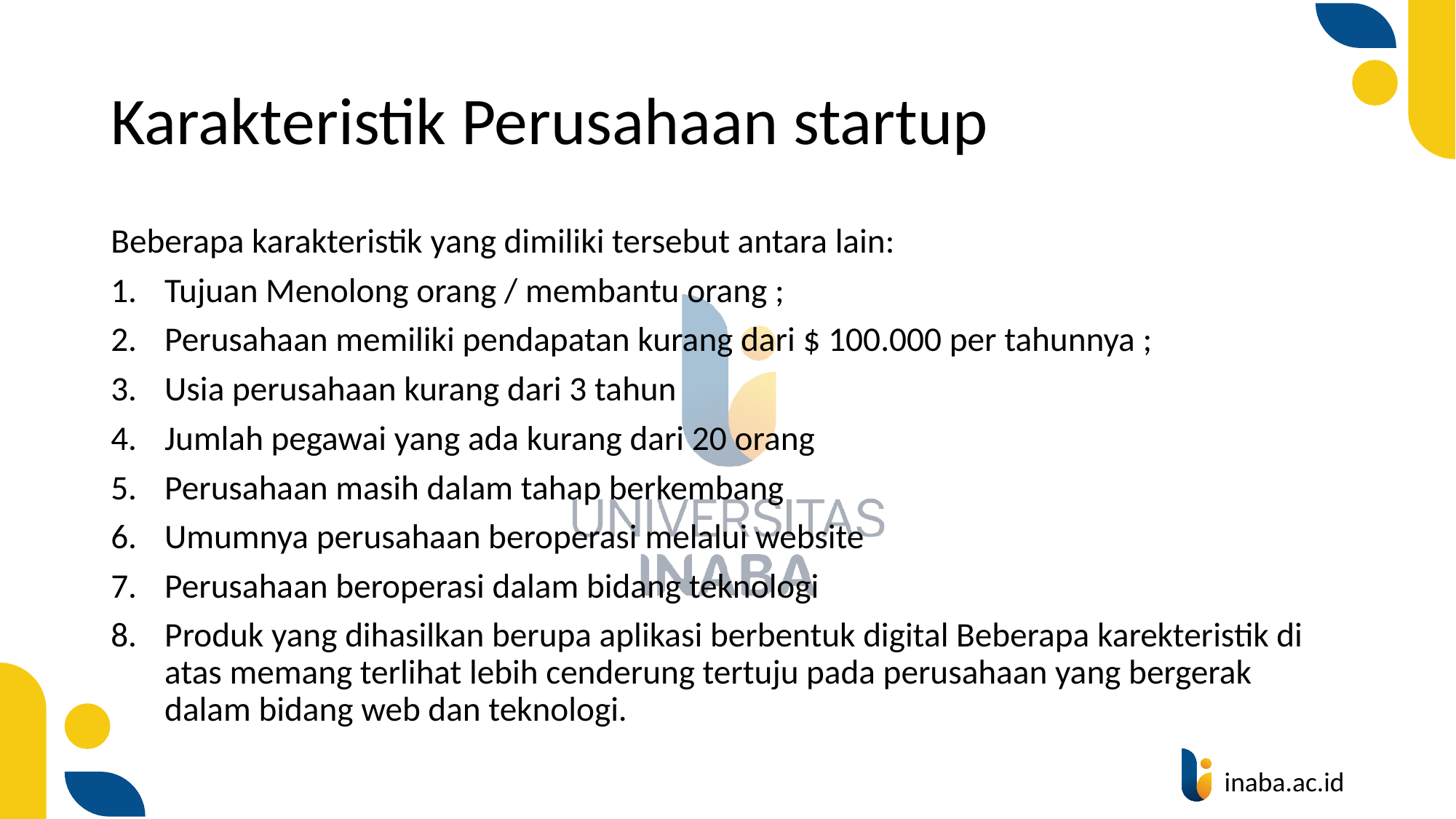

# Karakteristik Perusahaan startup
Beberapa karakteristik yang dimiliki tersebut antara lain:
Tujuan Menolong orang / membantu orang ;
Perusahaan memiliki pendapatan kurang dari $ 100.000 per tahunnya ;
Usia perusahaan kurang dari 3 tahun
Jumlah pegawai yang ada kurang dari 20 orang
Perusahaan masih dalam tahap berkembang
Umumnya perusahaan beroperasi melalui website
Perusahaan beroperasi dalam bidang teknologi
Produk yang dihasilkan berupa aplikasi berbentuk digital Beberapa karekteristik di atas memang terlihat lebih cenderung tertuju pada perusahaan yang bergerak dalam bidang web dan teknologi.